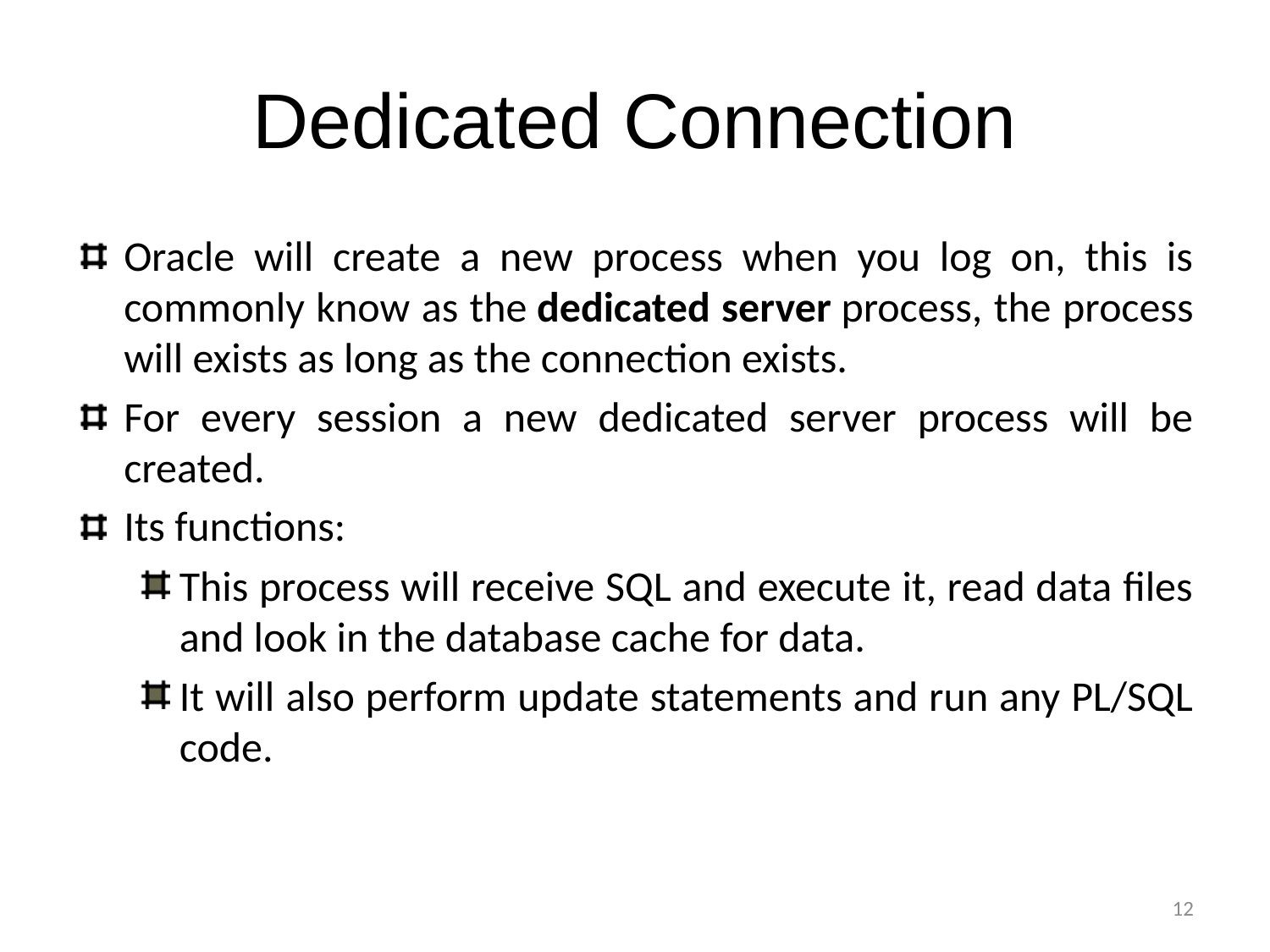

# Dedicated Connection
Oracle will create a new process when you log on, this is commonly know as the dedicated server process, the process will exists as long as the connection exists.
For every session a new dedicated server process will be created.
Its functions:
This process will receive SQL and execute it, read data files and look in the database cache for data.
It will also perform update statements and run any PL/SQL code.
12